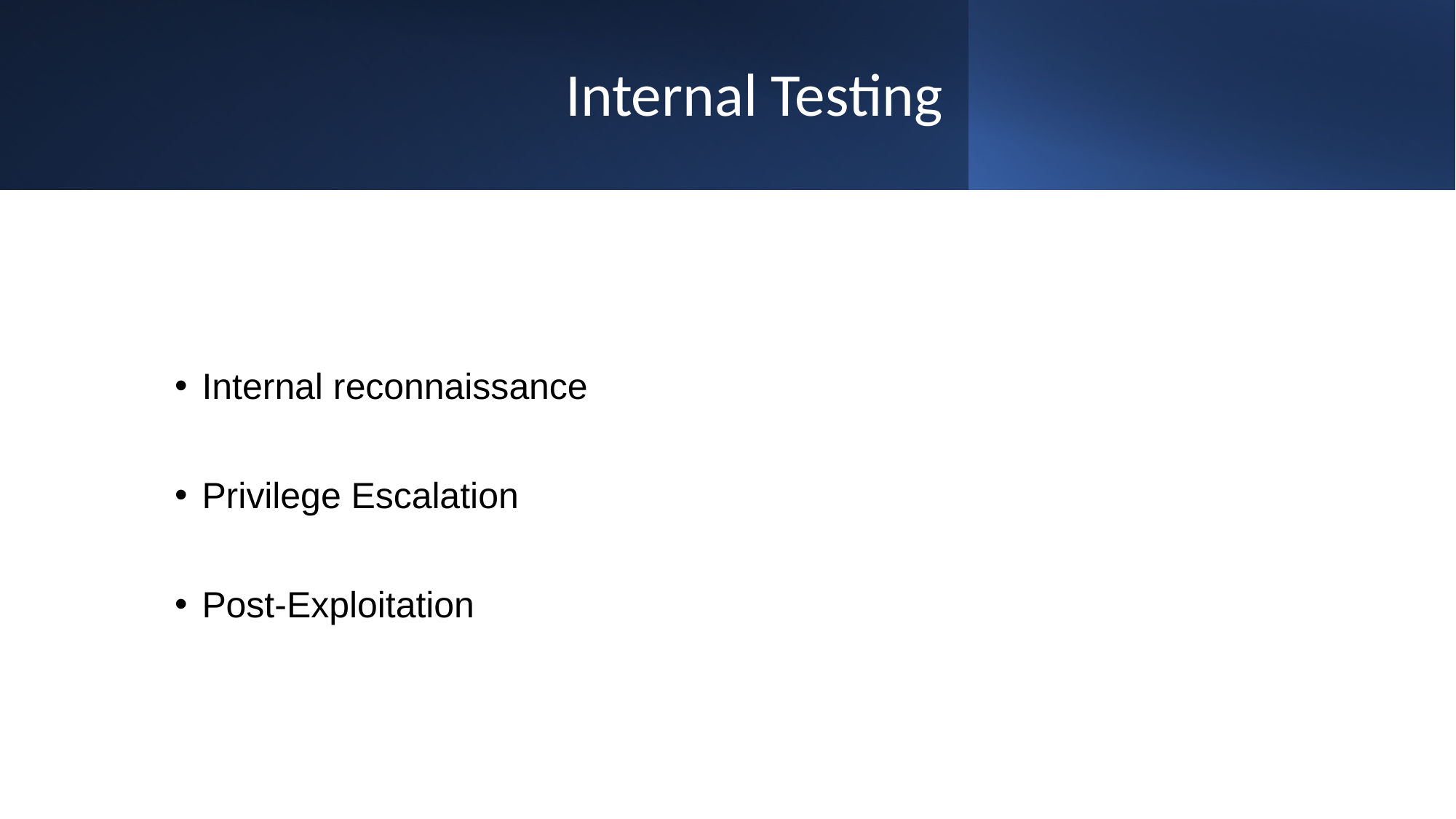

# Internal Testing
Internal reconnaissance

Privilege Escalation

Post-Exploitation